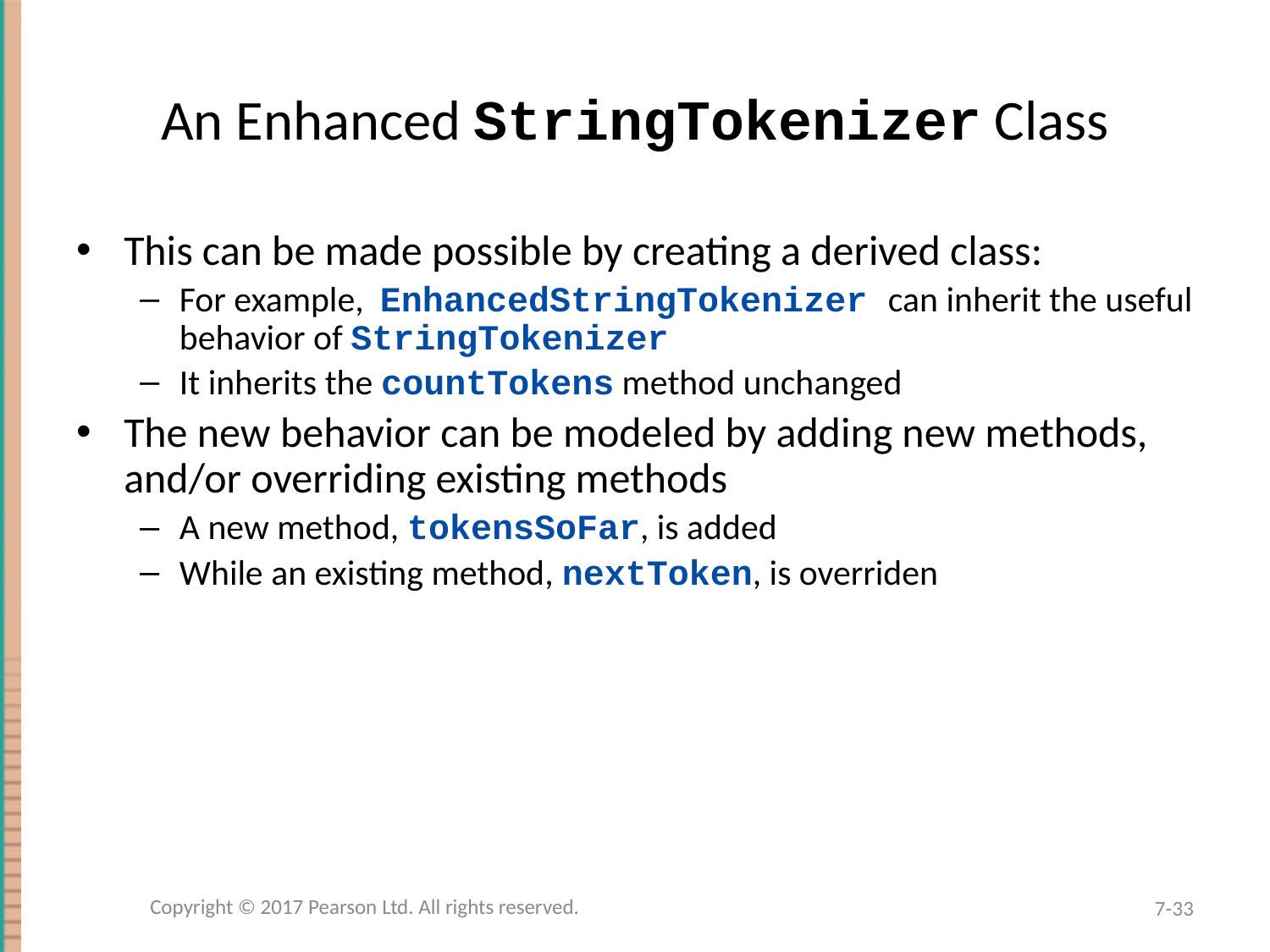

# An Enhanced StringTokenizer Class
This can be made possible by creating a derived class:
For example,  EnhancedStringTokenizer can inherit the useful behavior of StringTokenizer
It inherits the countTokens method unchanged
The new behavior can be modeled by adding new methods, and/or overriding existing methods
A new method, tokensSoFar, is added
While an existing method, nextToken, is overriden
Copyright © 2017 Pearson Ltd. All rights reserved.
7-33